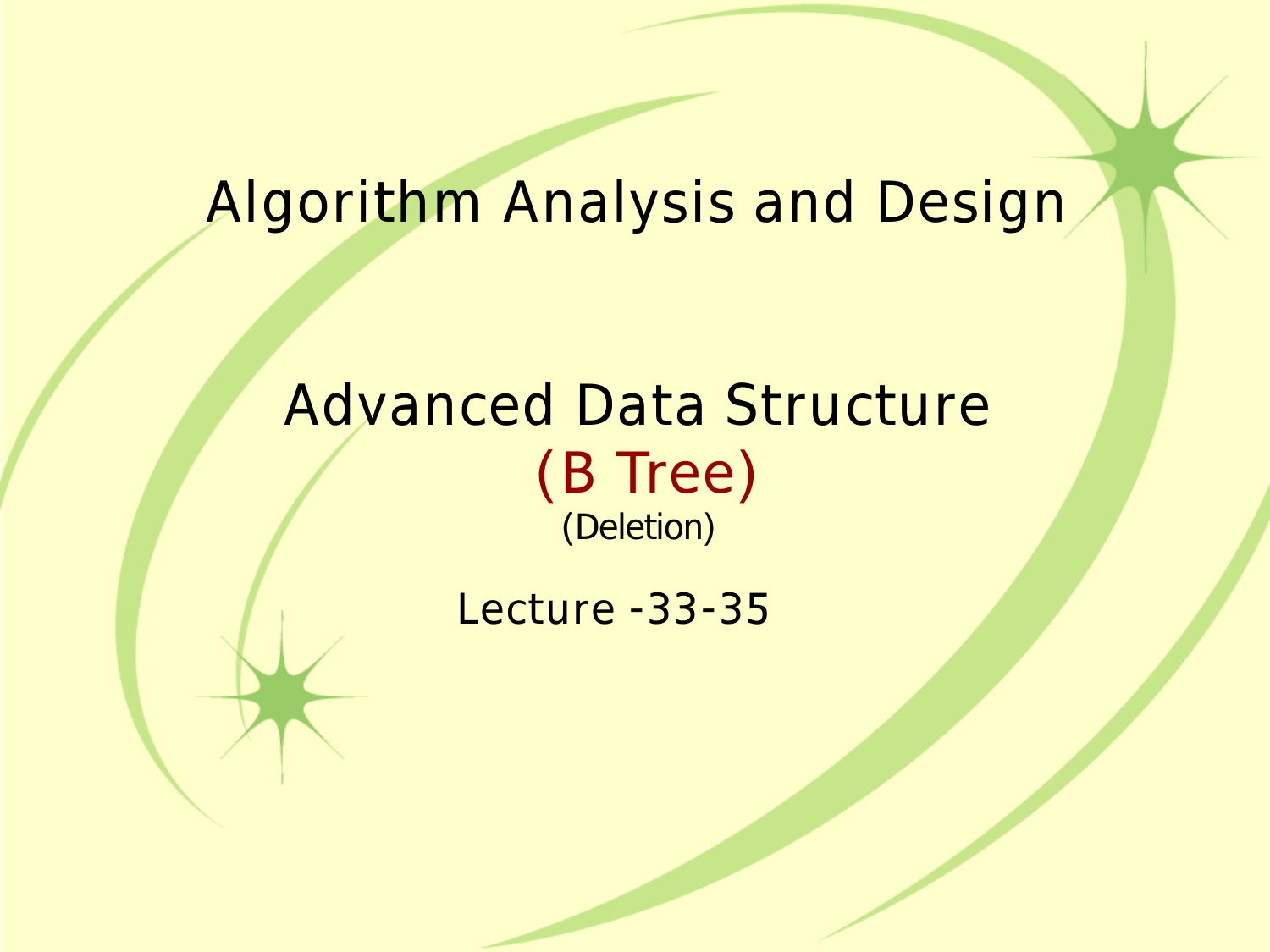

# Algorithm Analysis and Design Advanced Data Structure (B Tree) (Deletion)
Lecture -33-35